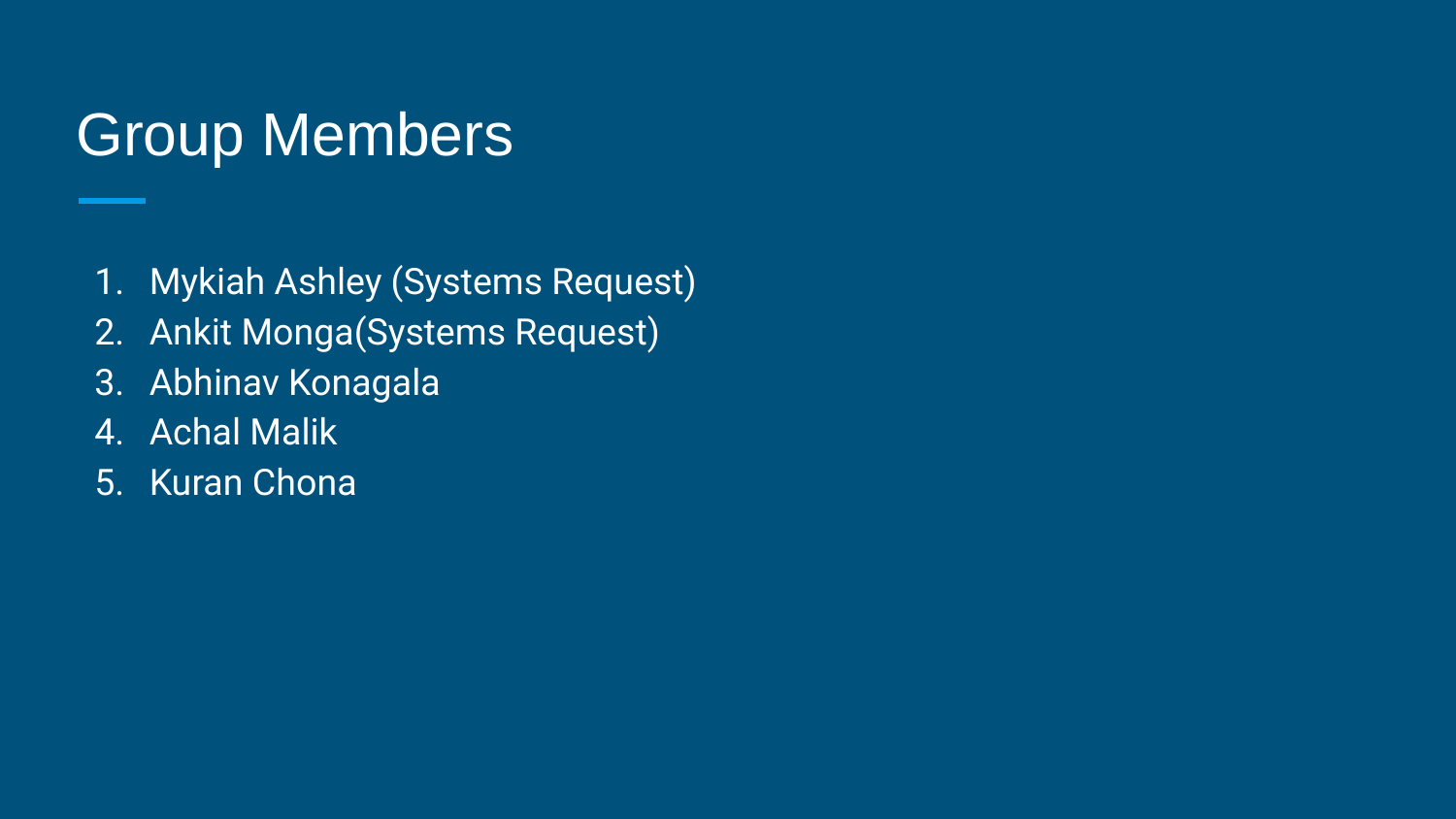

# Group Members
Mykiah Ashley (Systems Request)
Ankit Monga(Systems Request)
Abhinav Konagala
Achal Malik
Kuran Chona